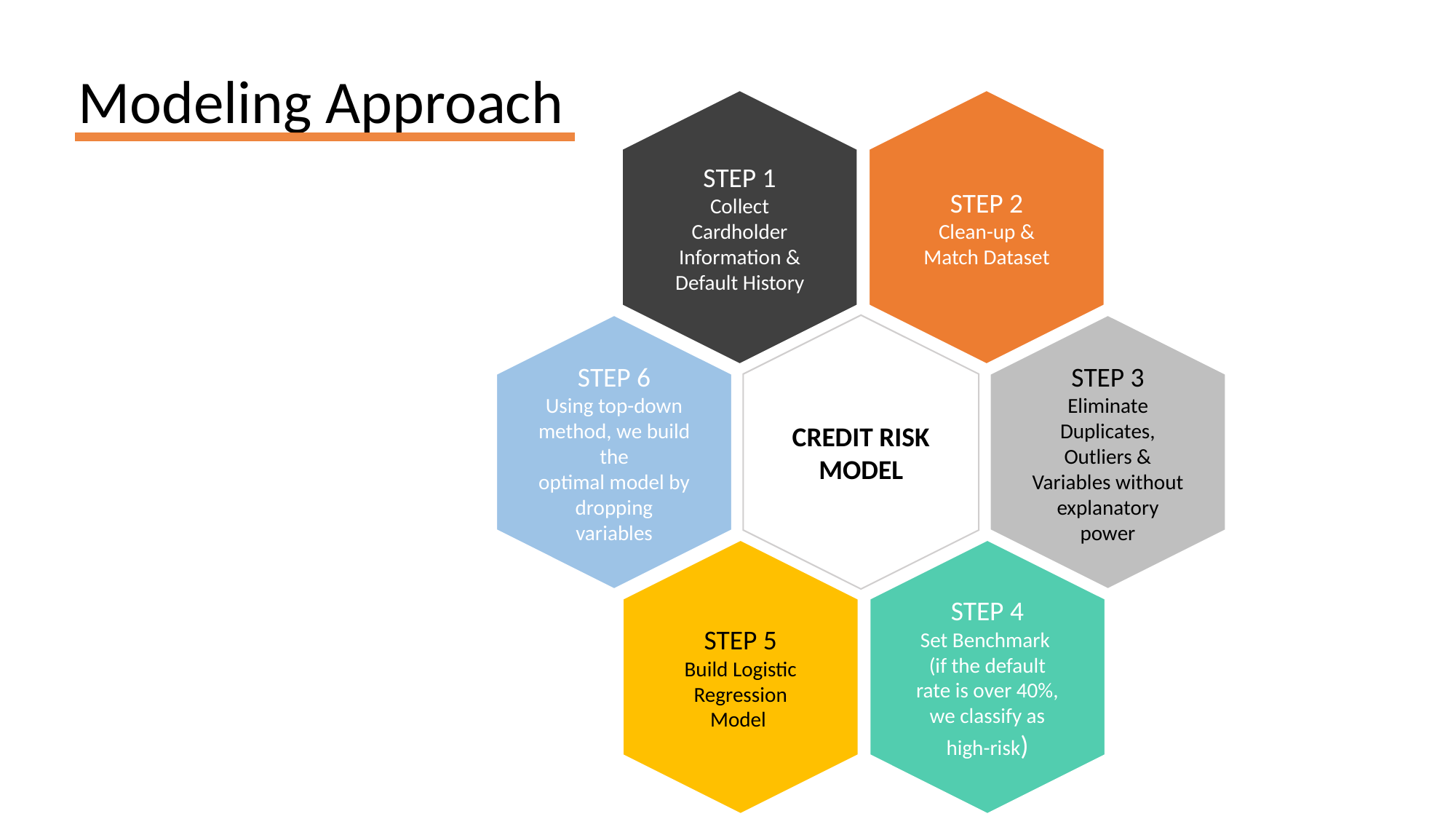

Modeling Approach
STEP 2
Clean-up & Match Dataset
STEP 1
Collect Cardholder Information & Default History

STEP 6
Using top-down method, we build the optimal model by dropping variables
CREDIT RISK MODEL
STEP 3
Eliminate Duplicates, Outliers & Variables without explanatory power
STEP 4
Set Benchmark
(if the default rate is over 40%, we classify as high-risk)
STEP 5
Build Logistic Regression Model